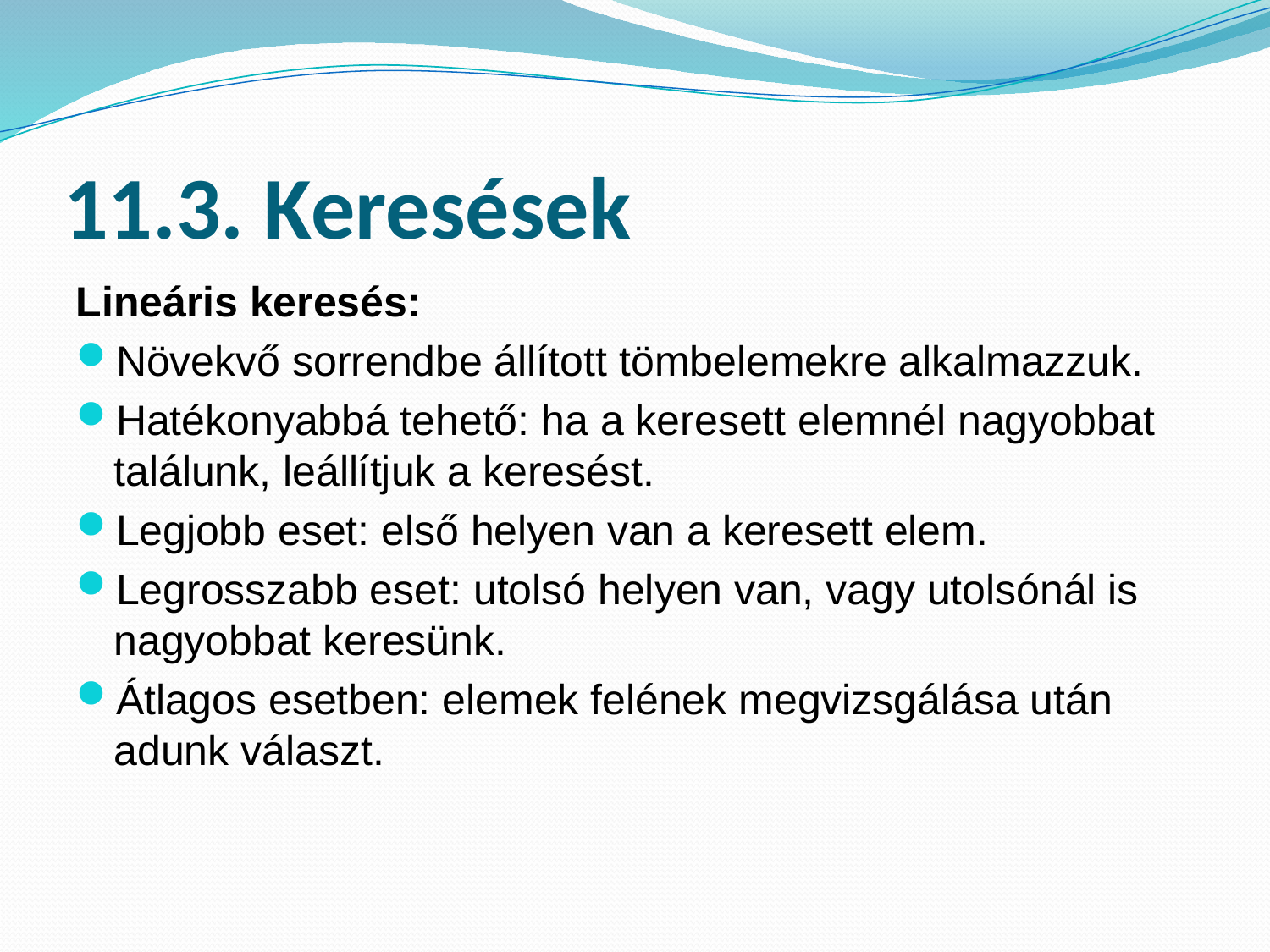

# 11.3. Keresések
Lineáris keresés:
Növekvő sorrendbe állított tömbelemekre alkalmazzuk.
Hatékonyabbá tehető: ha a keresett elemnél nagyobbat találunk, leállítjuk a keresést.
Legjobb eset: első helyen van a keresett elem.
Legrosszabb eset: utolsó helyen van, vagy utolsónál is nagyobbat keresünk.
Átlagos esetben: elemek felének megvizsgálása után adunk választ.